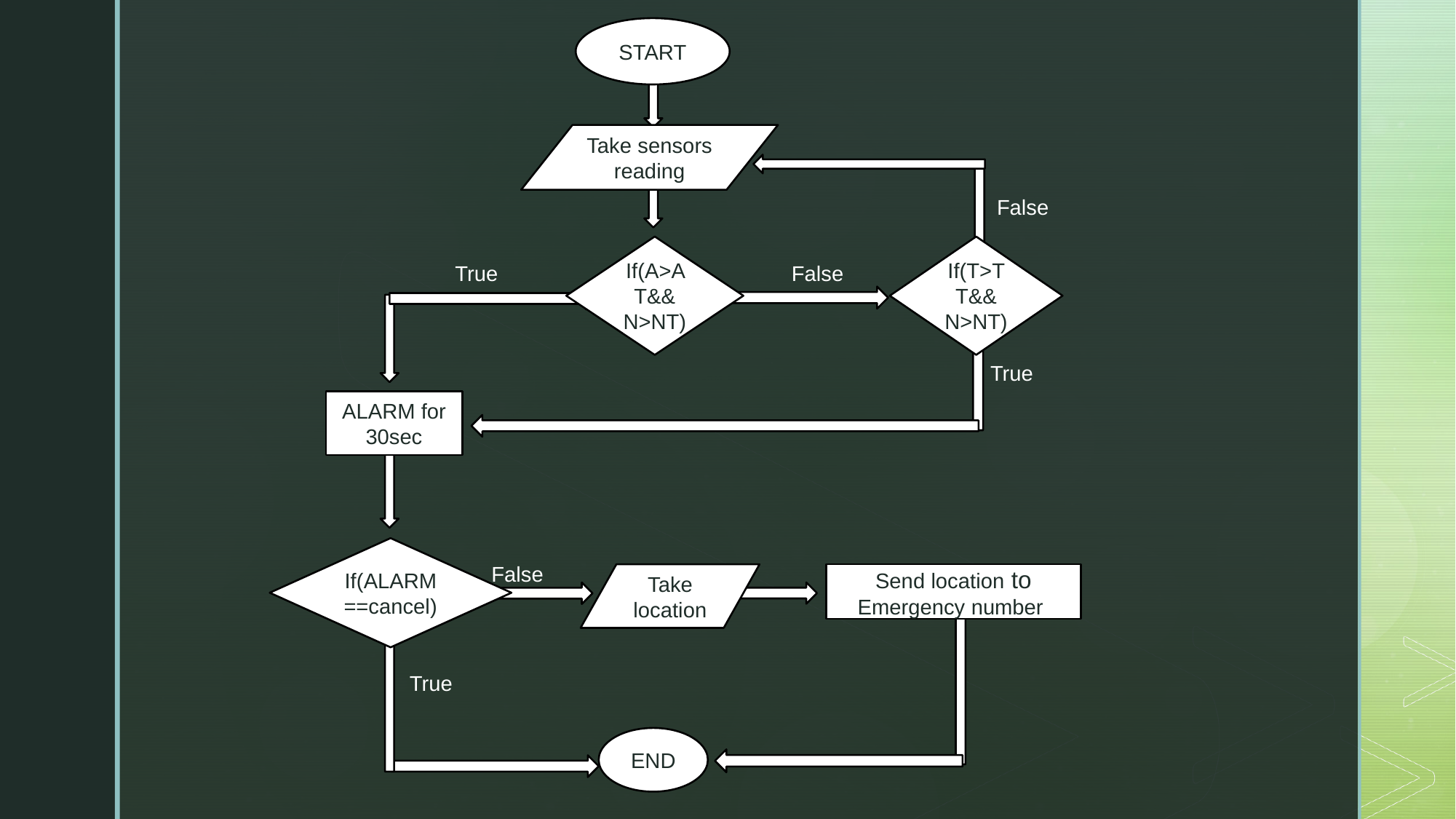

START

Take sensors reading

False
If(A>AT&&
N>NT)
If(T>TT&&
N>NT)
True
False

True
ALARM for 30sec

If(ALARM==cancel)
False
Send location to Emergency number
Take location

True
END